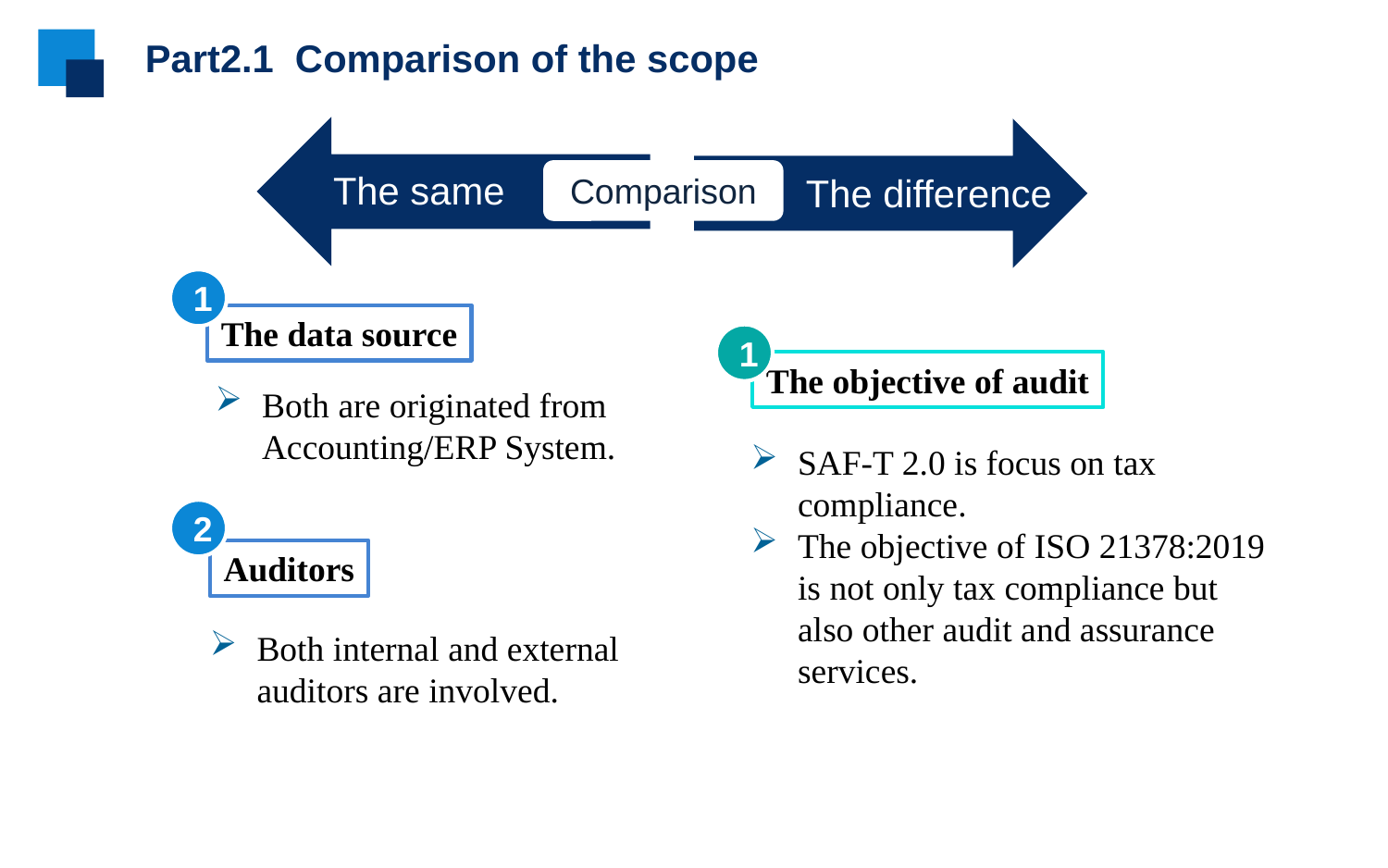

Part2.1  Comparison of the scope

The same
Comparison
The difference
1
The data source
1
The objective of audit
Both are originated from Accounting/ERP System.
SAF-T 2.0 is focus on tax compliance.
The objective of ISO 21378:2019 is not only tax compliance but also other audit and assurance services.
2
Auditors
Both internal and external auditors are involved.